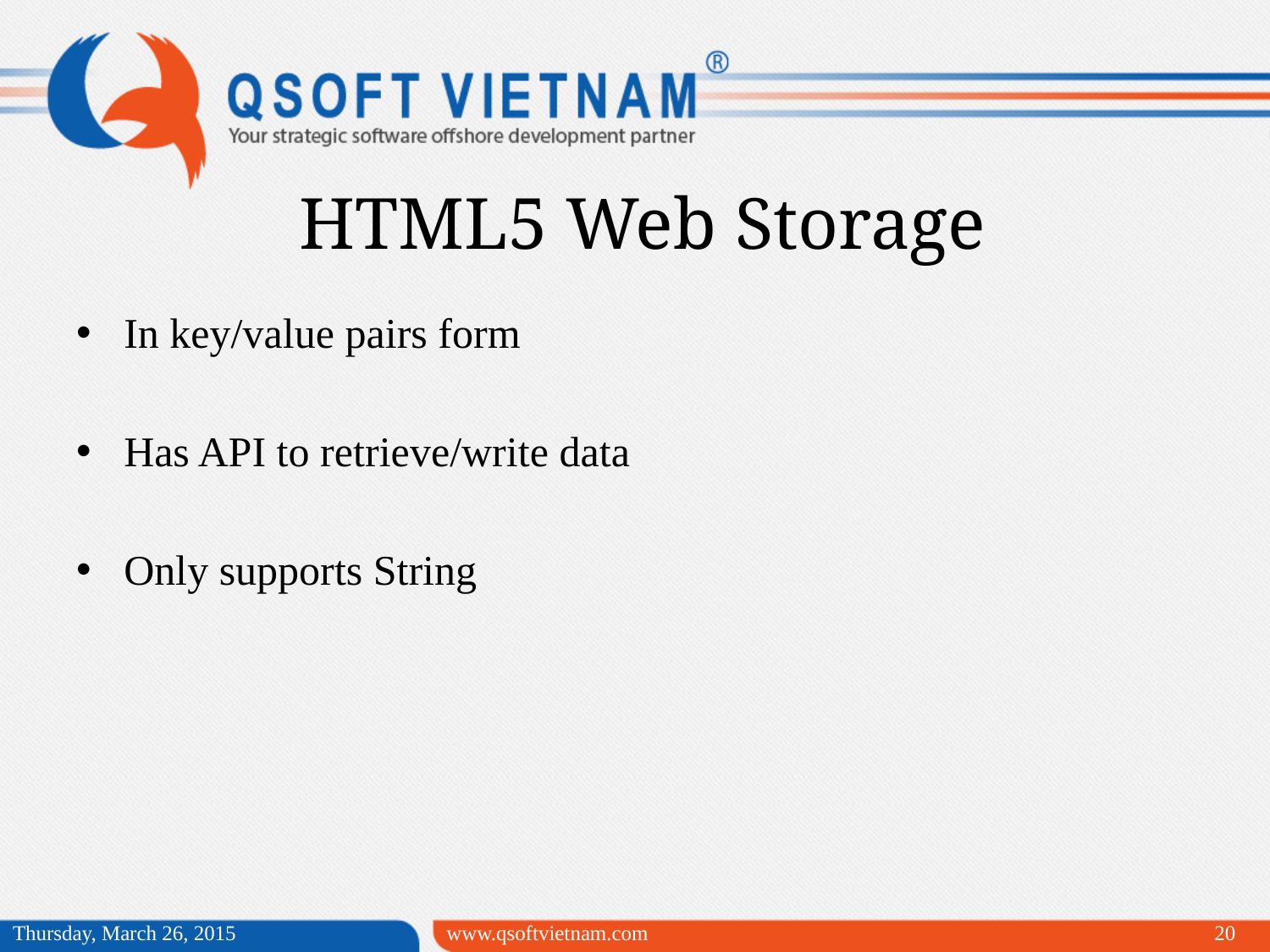

HTML5 Web Storage
In key/value pairs form

Has API to retrieve/write data

Only supports String

Thursday, March 26, 2015
www.qsoftvietnam.com
20